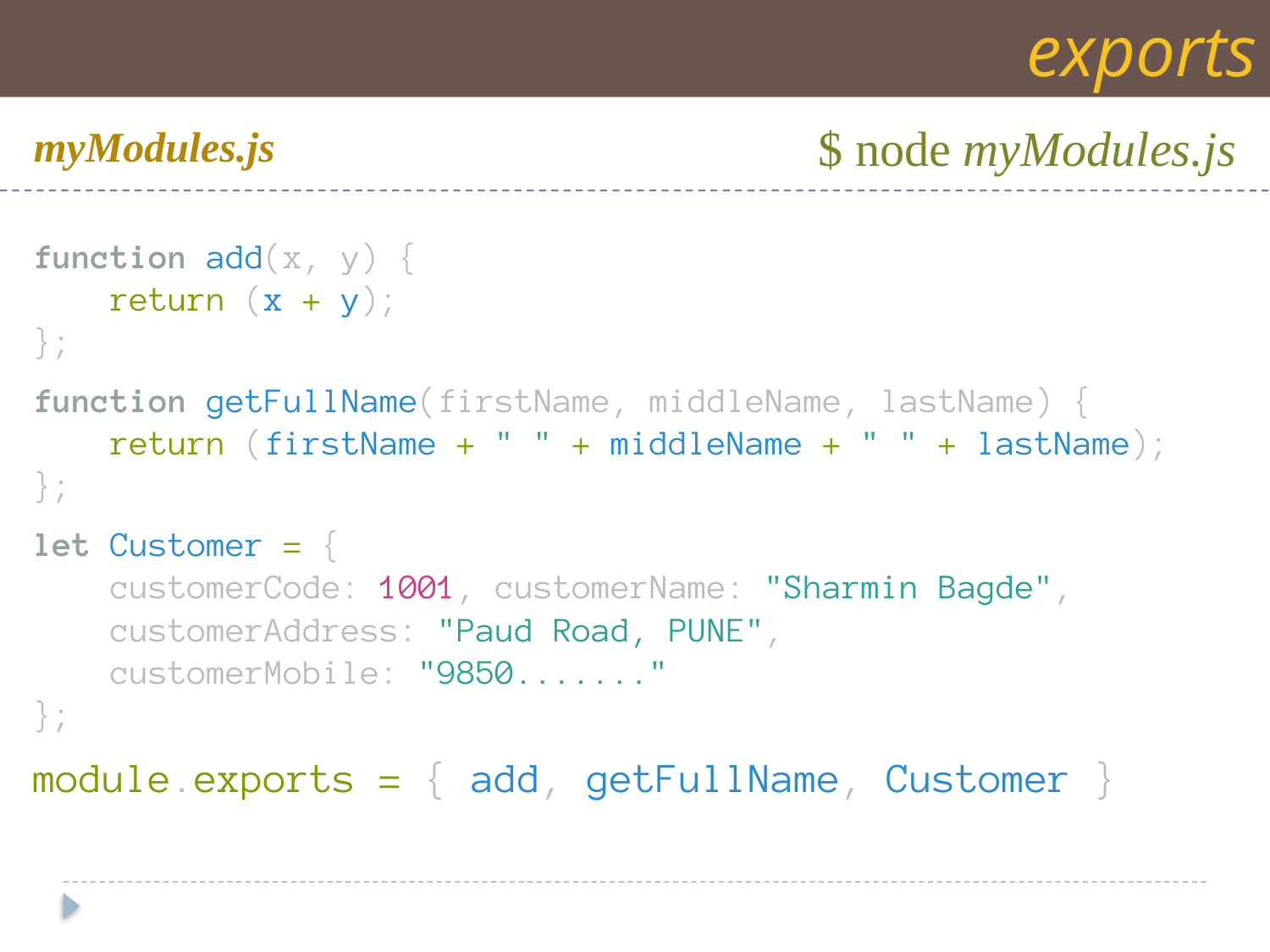

exports
$ node myModules.js
myModules.js
function add(x, y) {
    return (x + y);
};

function getFullName(firstName, middleName, lastName) {
    return (firstName + " " + middleName + " " + lastName);
};

let Customer = {
    customerCode: 1001, customerName: "Sharmin Bagde",
    customerAddress: "Paud Road, PUNE",
    customerMobile: "9850......."
};

module.exports = { add, getFullName, Customer }